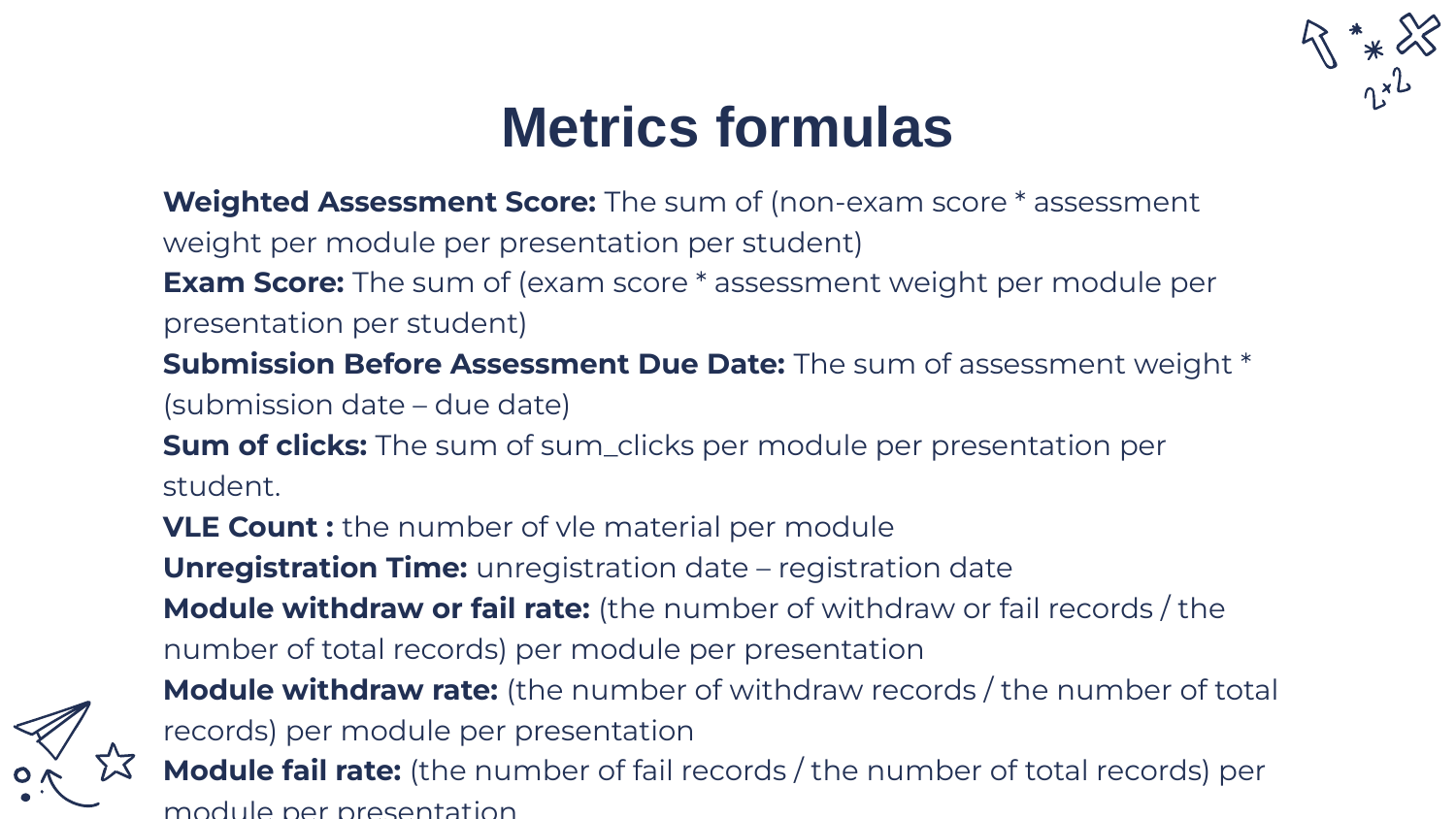

# Metrics formulas
Weighted Assessment Score: The sum of (non-exam score * assessment weight per module per presentation per student)
Exam Score: The sum of (exam score * assessment weight per module per presentation per student)
Submission Before Assessment Due Date: The sum of assessment weight * (submission date – due date)
Sum of clicks: The sum of sum_clicks per module per presentation per student.
VLE Count : the number of vle material per module
Unregistration Time: unregistration date – registration date
Module withdraw or fail rate: (the number of withdraw or fail records / the number of total records) per module per presentation
Module withdraw rate: (the number of withdraw records / the number of total records) per module per presentation
Module fail rate: (the number of fail records / the number of total records) per module per presentation